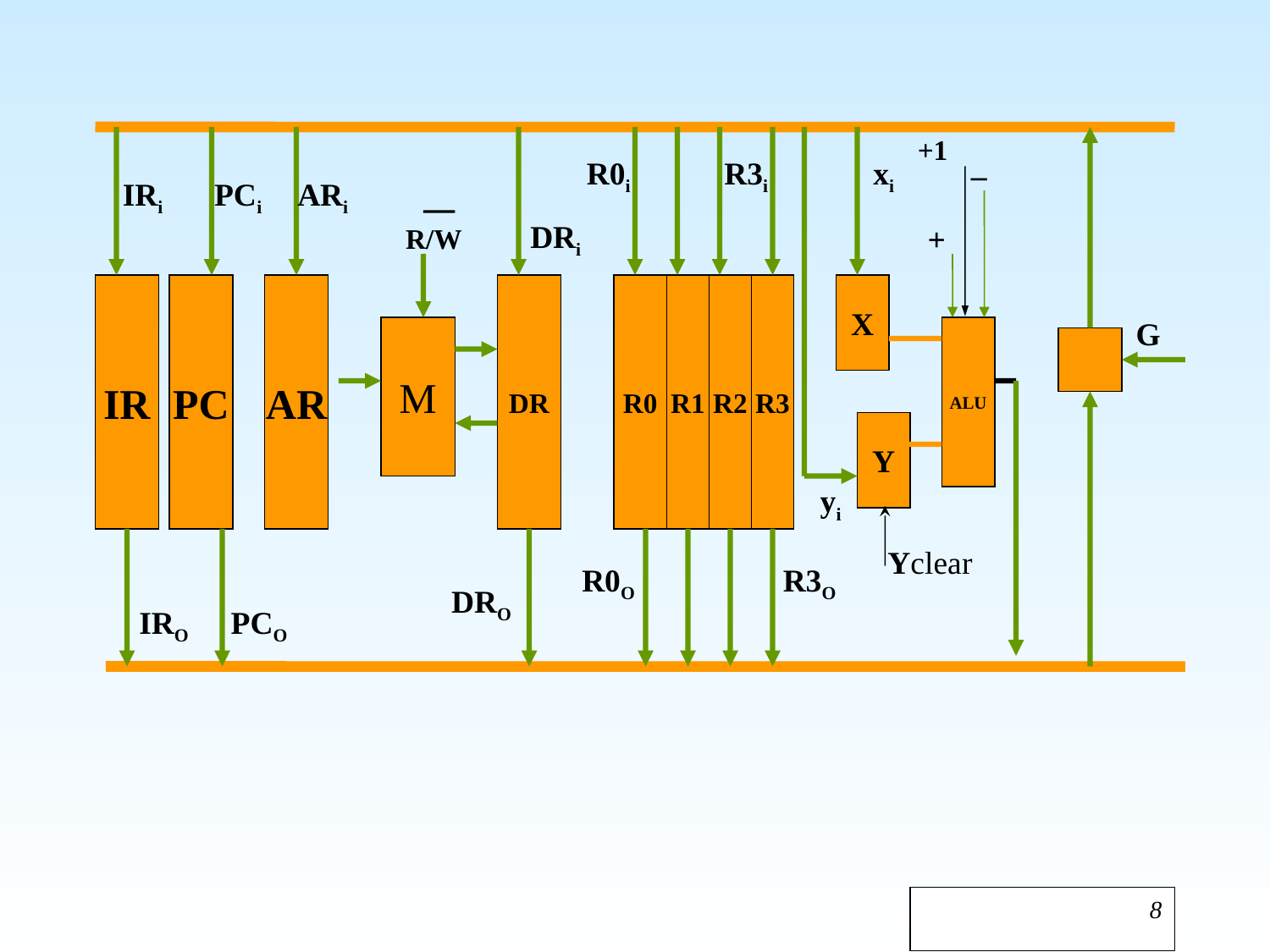

+1

_
R0i
R3i
xi

IRi
PCi
ARi

R/W

DRi
+

IR
PC
AR
DR
R0
R1
R2
R3
X
G
M
ALU

Y

yi

Yclear

R0O
R3O
DRO
IRO
PCO

8